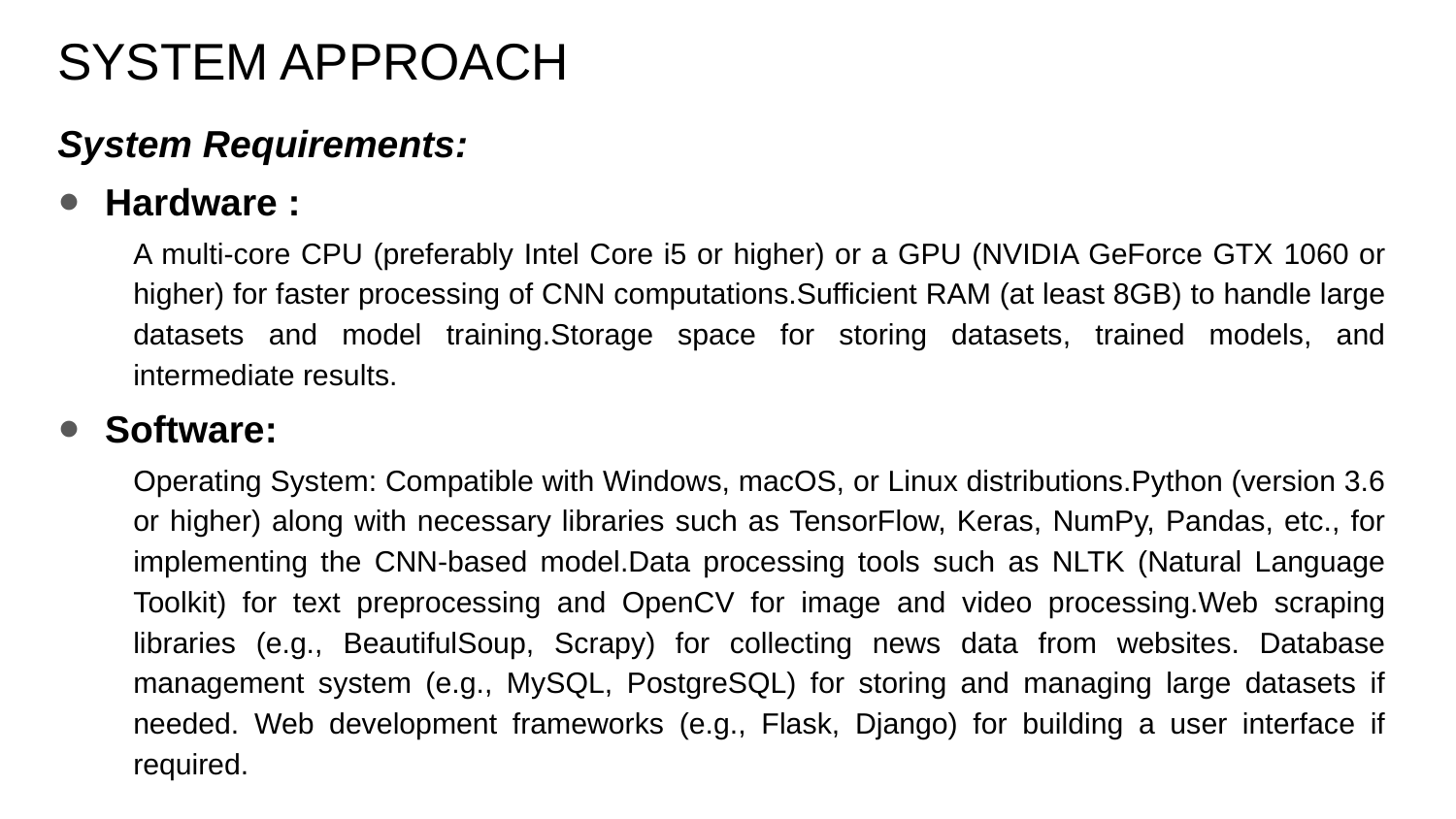

# SYSTEM APPROACH
System Requirements:
Hardware :
A multi-core CPU (preferably Intel Core i5 or higher) or a GPU (NVIDIA GeForce GTX 1060 or higher) for faster processing of CNN computations.Sufficient RAM (at least 8GB) to handle large datasets and model training.Storage space for storing datasets, trained models, and intermediate results.
Software:
Operating System: Compatible with Windows, macOS, or Linux distributions.Python (version 3.6 or higher) along with necessary libraries such as TensorFlow, Keras, NumPy, Pandas, etc., for implementing the CNN-based model.Data processing tools such as NLTK (Natural Language Toolkit) for text preprocessing and OpenCV for image and video processing.Web scraping libraries (e.g., BeautifulSoup, Scrapy) for collecting news data from websites. Database management system (e.g., MySQL, PostgreSQL) for storing and managing large datasets if needed. Web development frameworks (e.g., Flask, Django) for building a user interface if required.